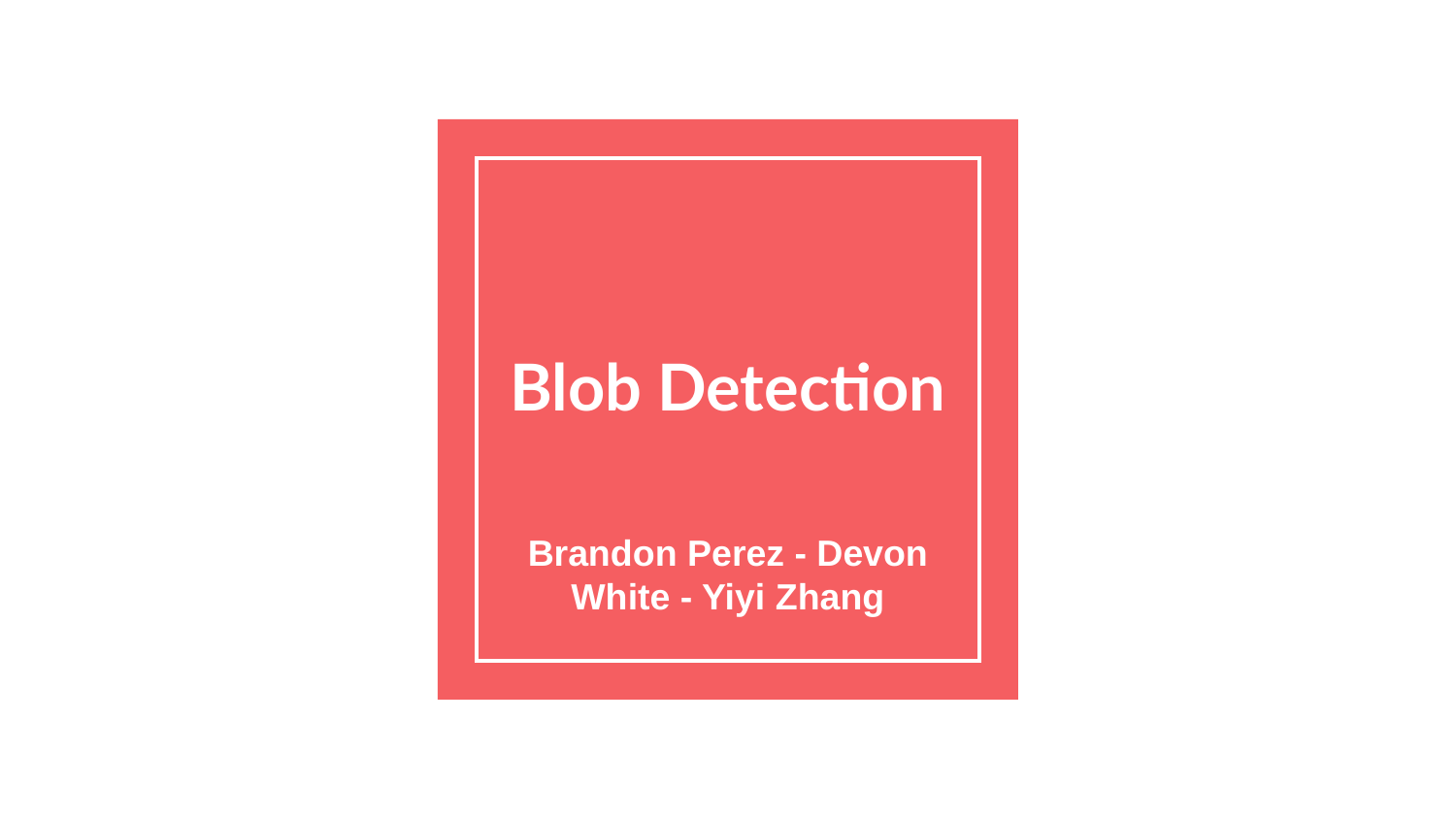

# Blob Detection
Brandon Perez - Devon White - Yiyi Zhang